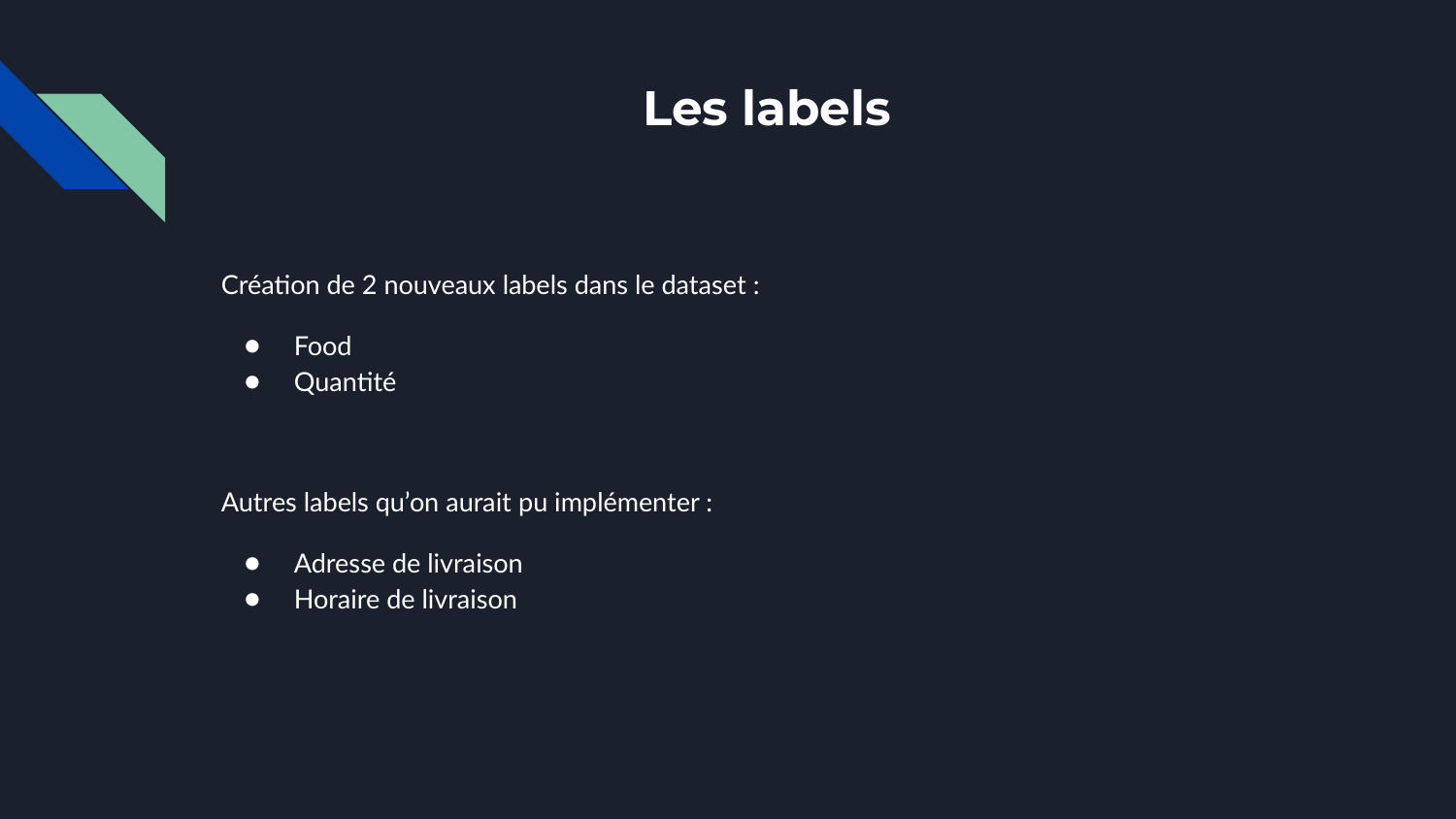

# Les labels
Création de 2 nouveaux labels dans le dataset :
Food
Quantité

Autres labels qu’on aurait pu implémenter :
Adresse de livraison
Horaire de livraison